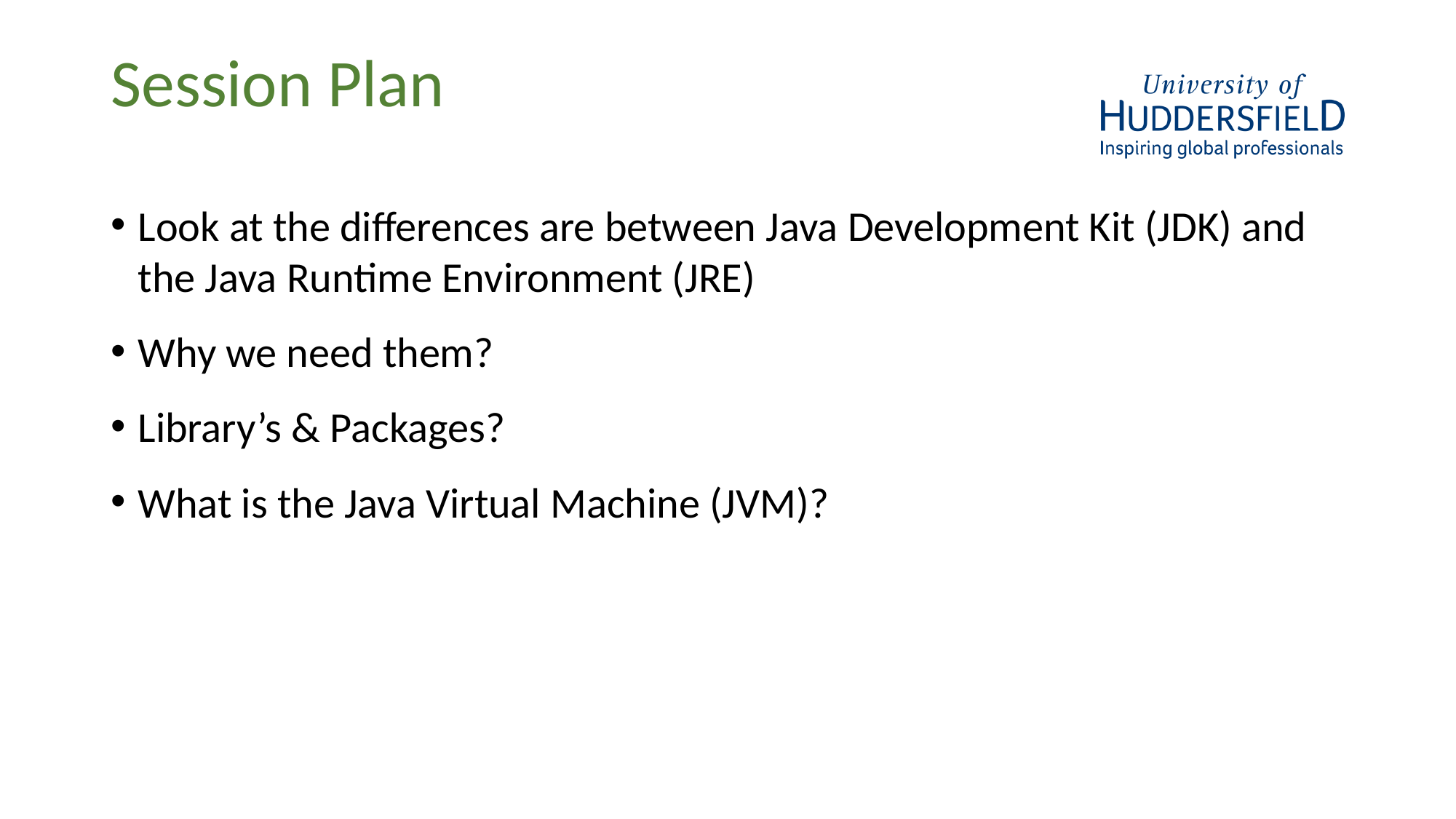

# Session Plan
Look at the differences are between Java Development Kit (JDK) and the Java Runtime Environment (JRE)
Why we need them?
Library’s & Packages?
What is the Java Virtual Machine (JVM)?